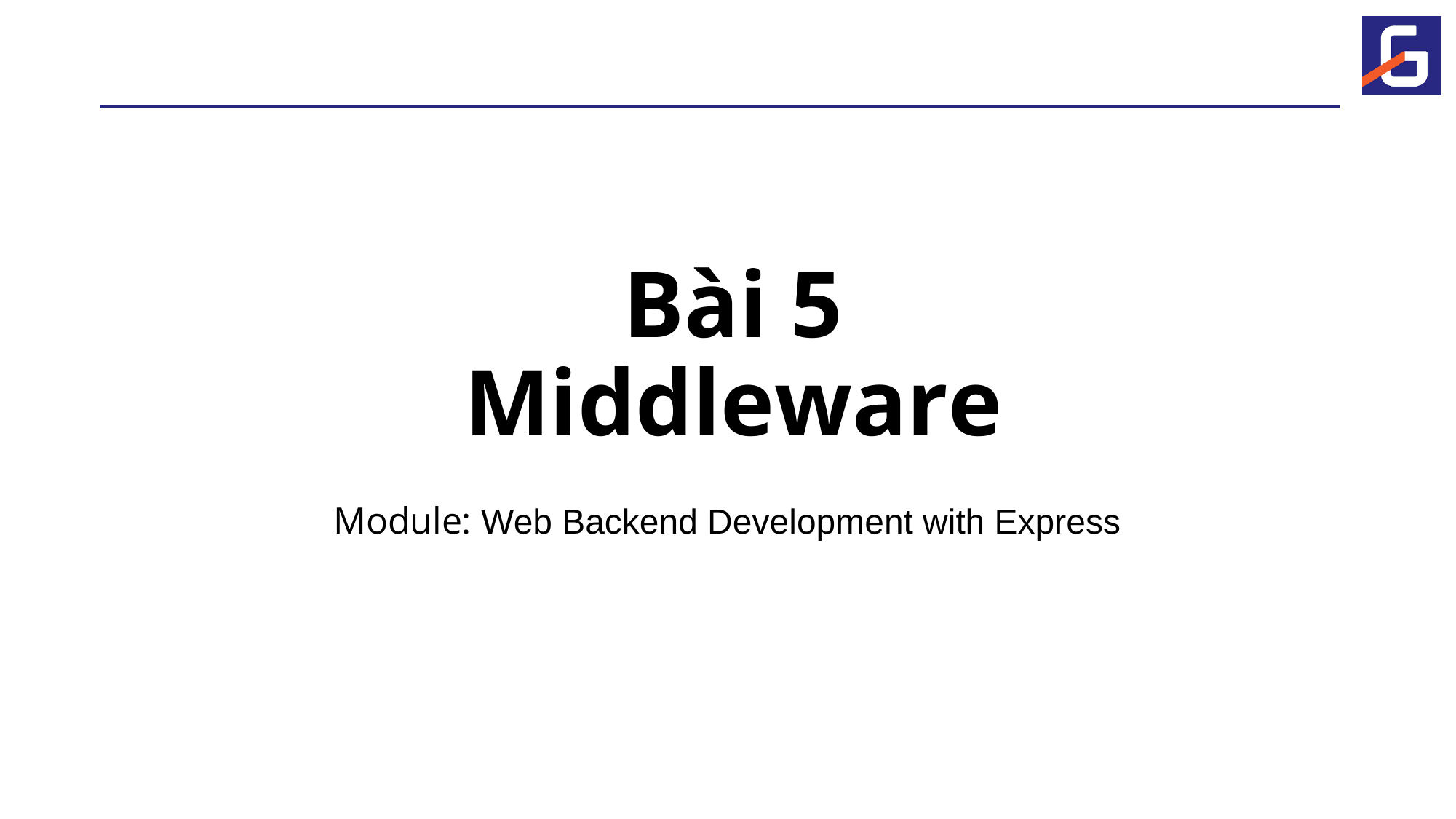

# Bài 5 Middleware
Module: Web Backend Development with Express